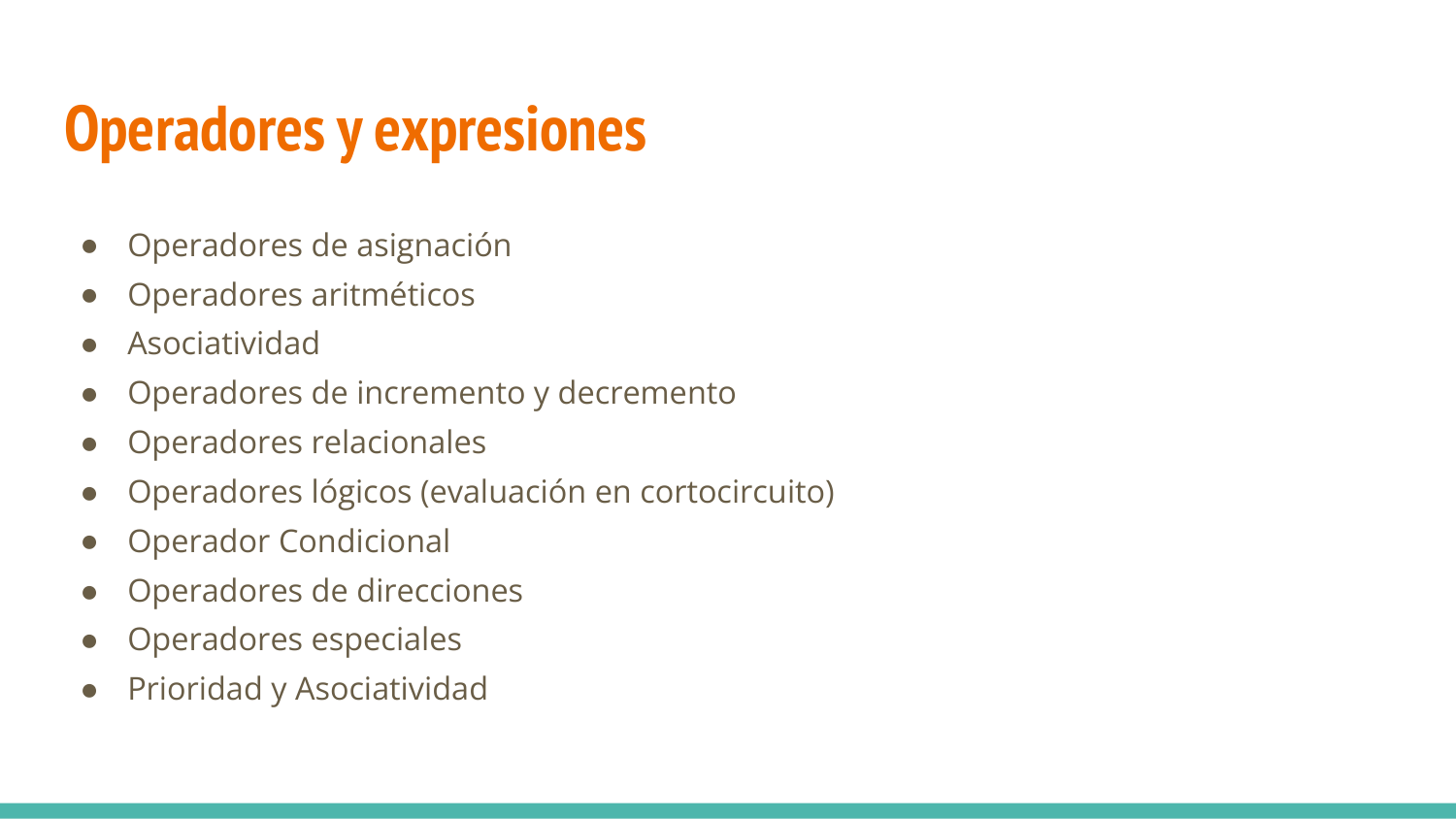

# Operadores y expresiones
Operadores de asignación
Operadores aritméticos
Asociatividad
Operadores de incremento y decremento
Operadores relacionales
Operadores lógicos (evaluación en cortocircuito)
Operador Condicional
Operadores de direcciones
Operadores especiales
Prioridad y Asociatividad